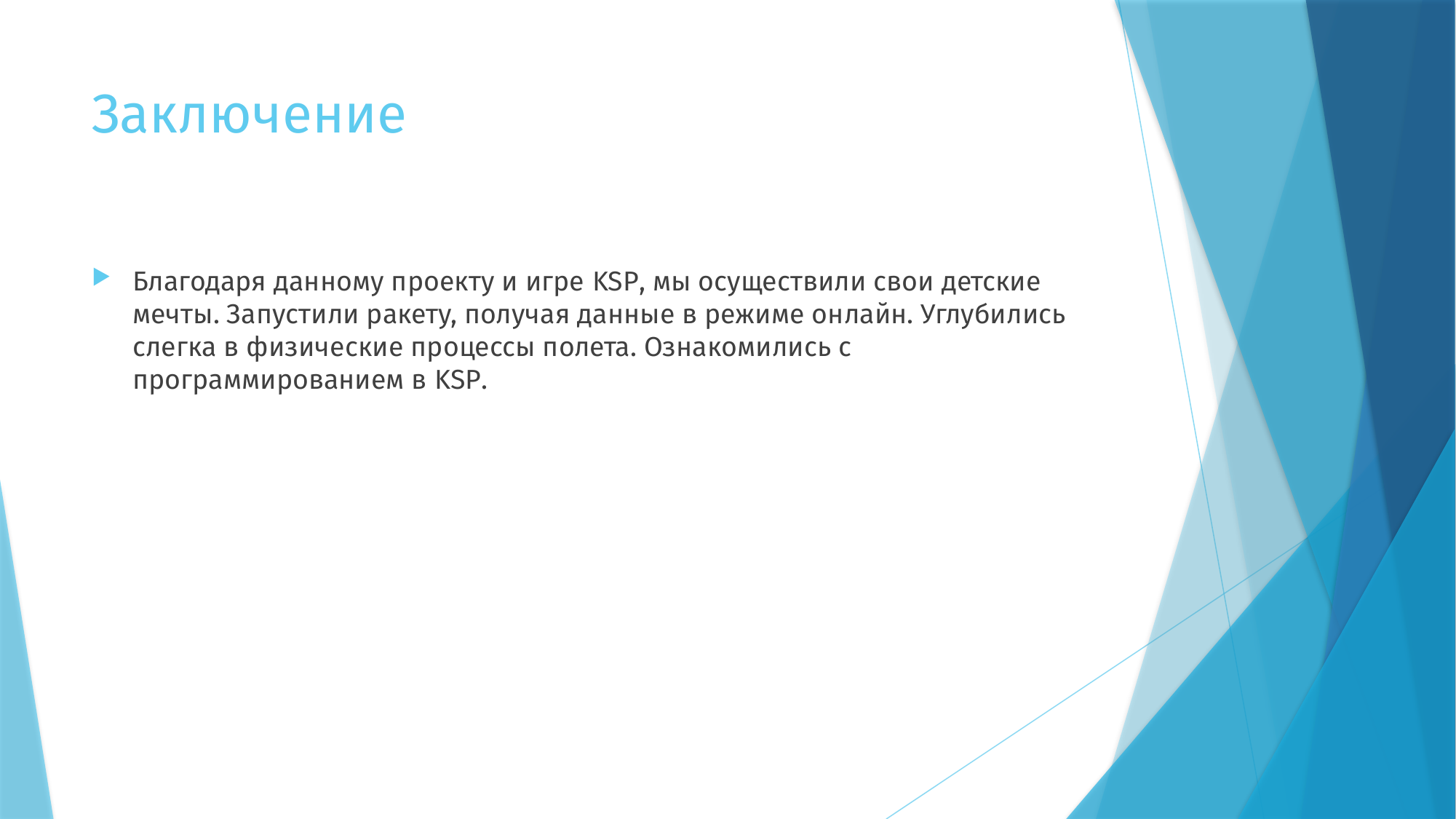

# Заключение
Благодаря данному проекту и игре KSP, мы осуществили свои детские мечты. Запустили ракету, получая данные в режиме онлайн. Углубились слегка в физические процессы полета. Ознакомились с программированием в KSP.